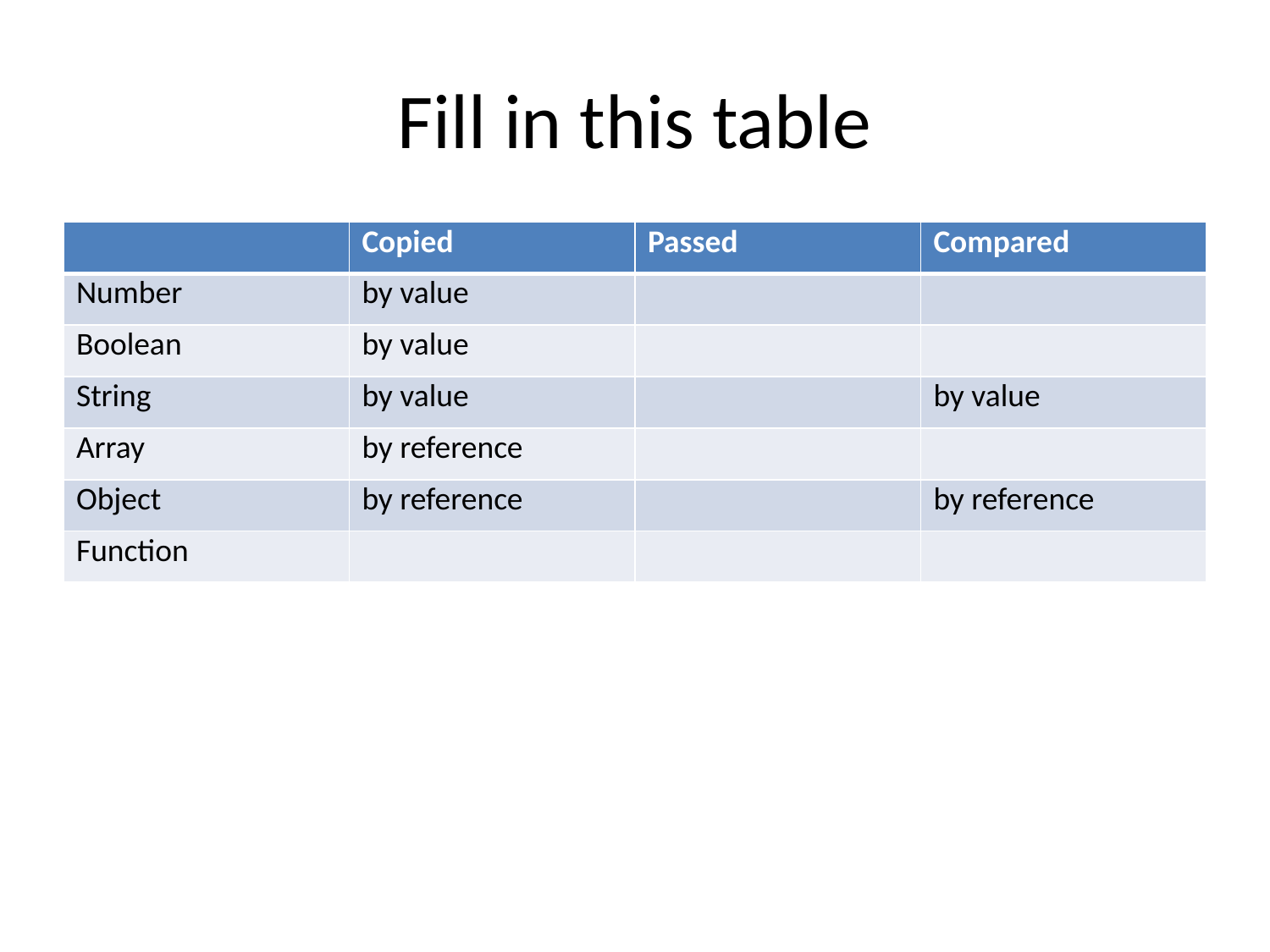

# Fill in this table
|  | Copied | Passed | Compared |
| --- | --- | --- | --- |
| Number | by value |  |  |
| Boolean | by value |  |  |
| String | by value |  | by value |
| Array | by reference |  |  |
| Object | by reference |  | by reference |
| Function |  |  |  |